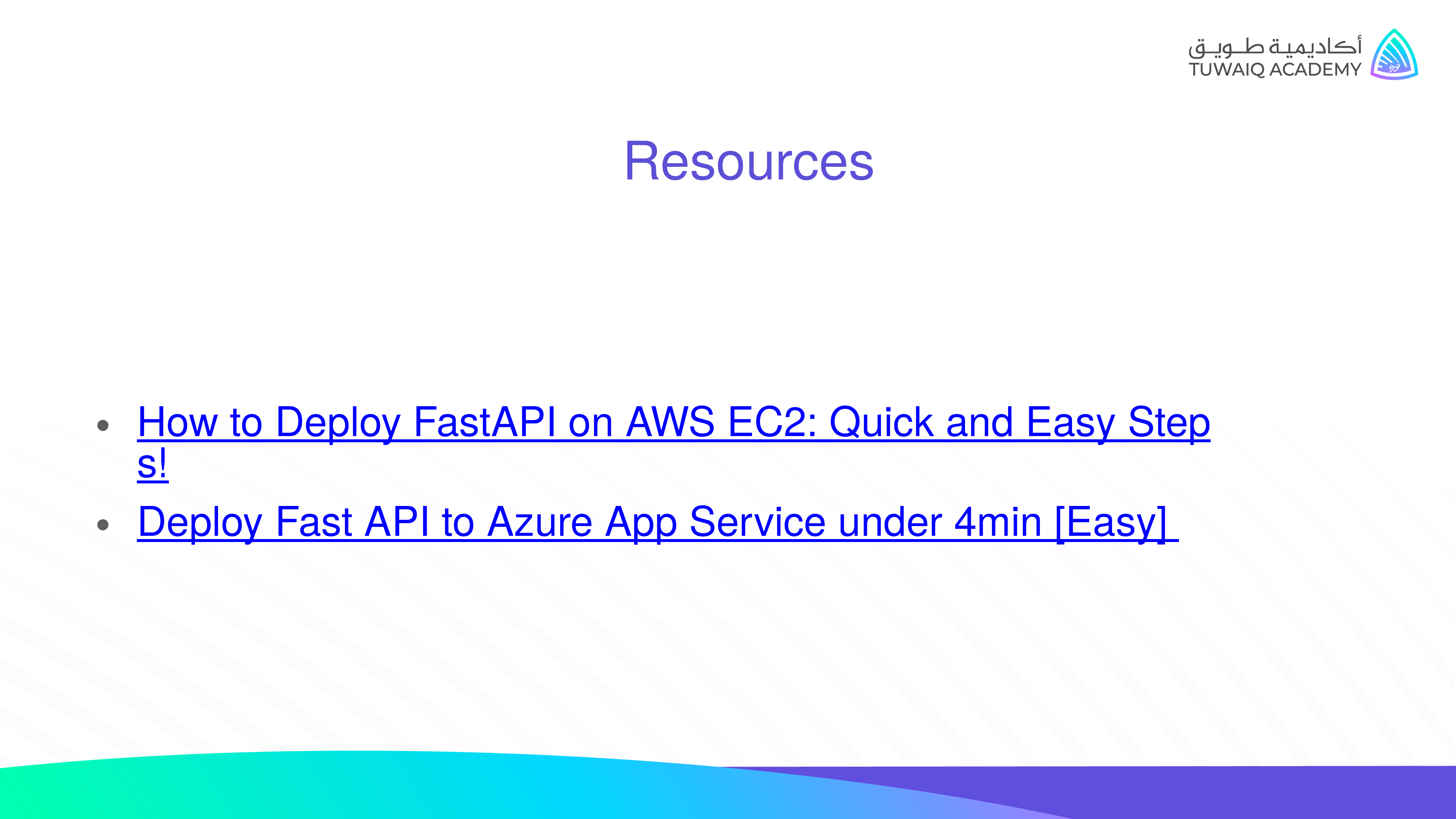

Resources

How to Deploy FastAPI on AWS EC2: Quick and Easy Steps!
Deploy Fast API to Azure App Service under 4min [Easy]